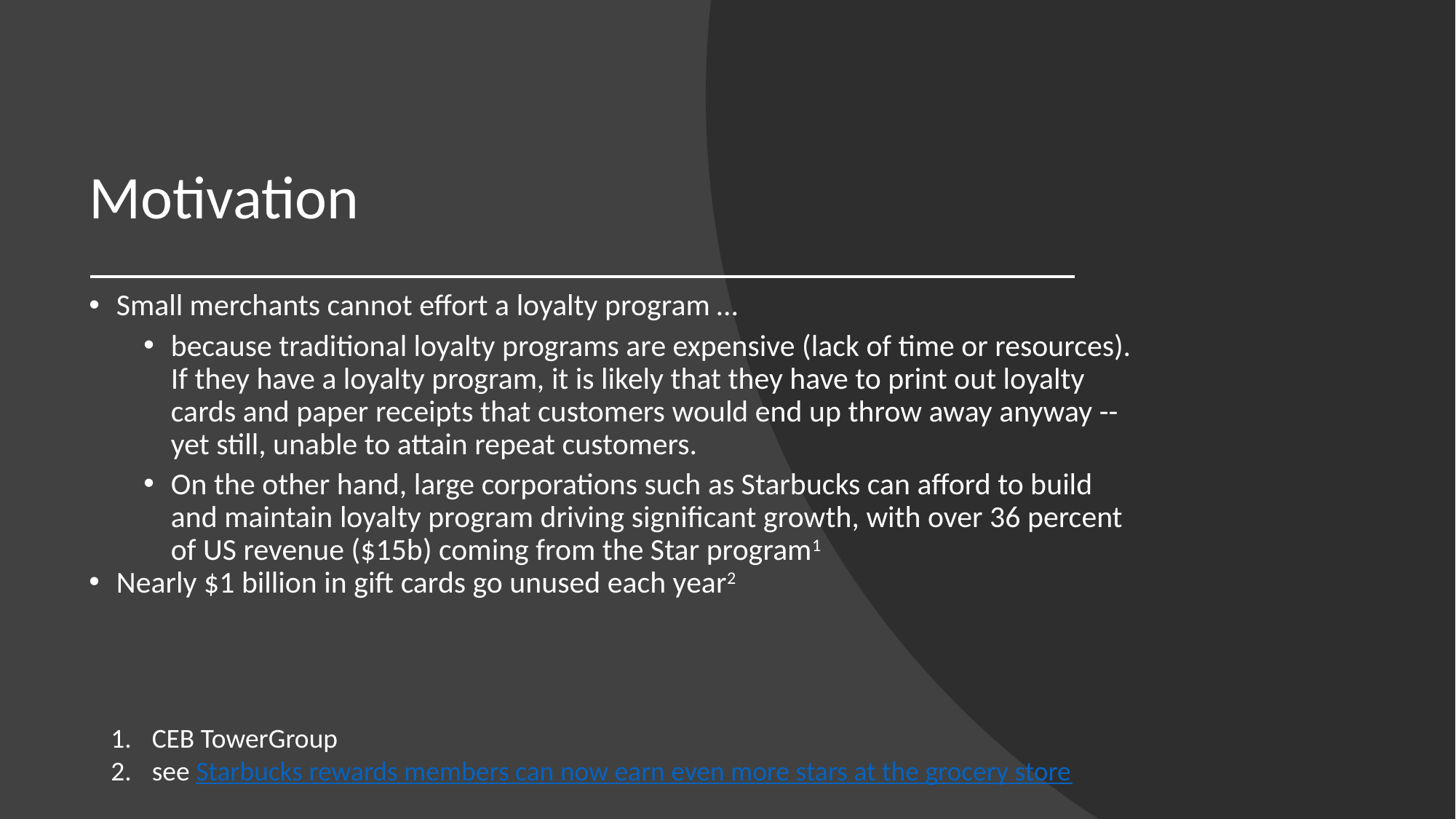

# Motivation
Small merchants cannot effort a loyalty program …
because traditional loyalty programs are expensive (lack of time or resources). If they have a loyalty program, it is likely that they have to print out loyalty cards and paper receipts that customers would end up throw away anyway -- yet still, unable to attain repeat customers.
On the other hand, large corporations such as Starbucks can afford to build and maintain loyalty program driving significant growth, with over 36 percent of US revenue ($15b) coming from the Star program1
Nearly $1 billion in gift cards go unused each year2

CEB TowerGroup
see Starbucks rewards members can now earn even more stars at the grocery store